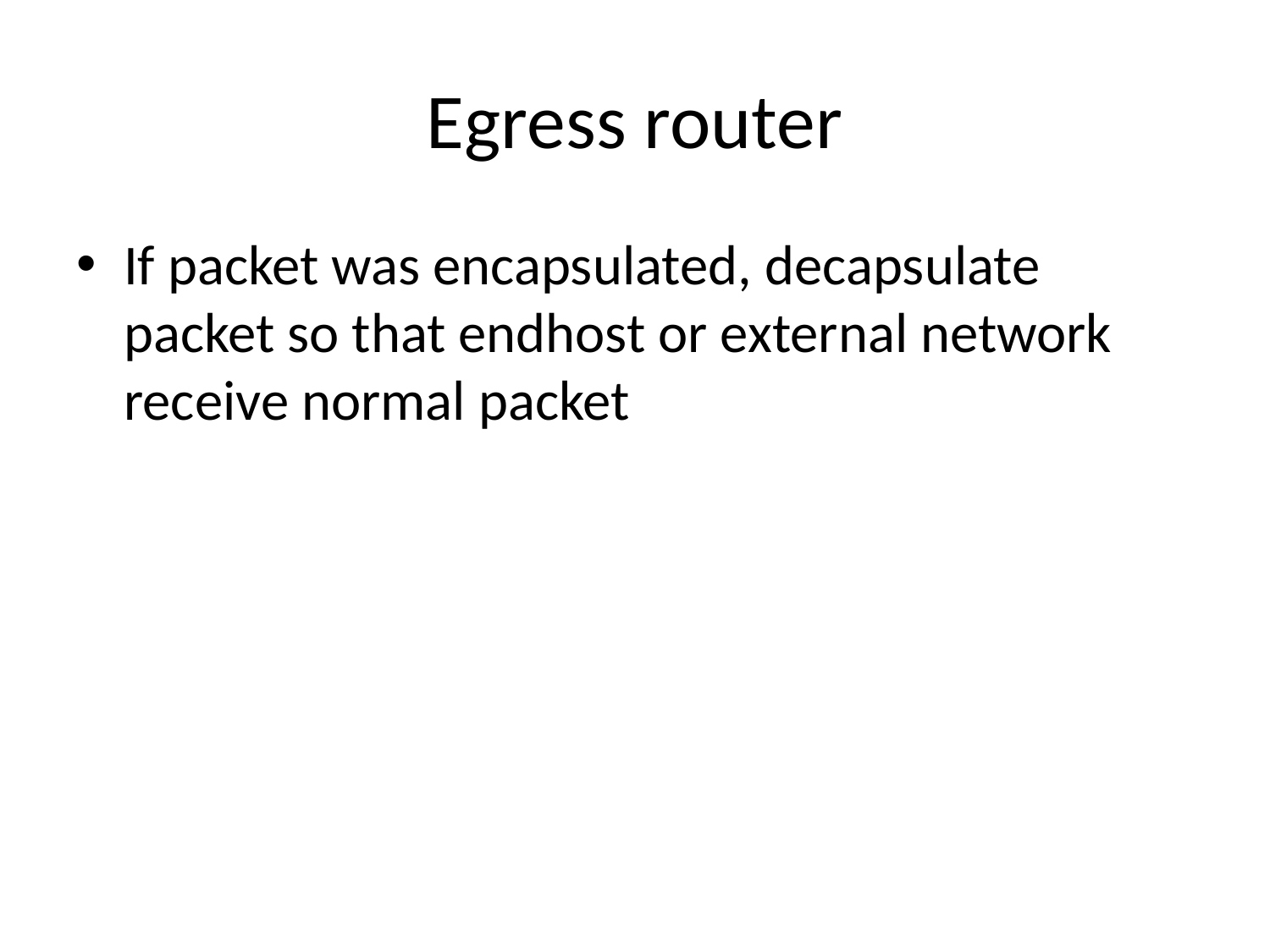

# Egress router
If packet was encapsulated, decapsulate packet so that endhost or external network receive normal packet